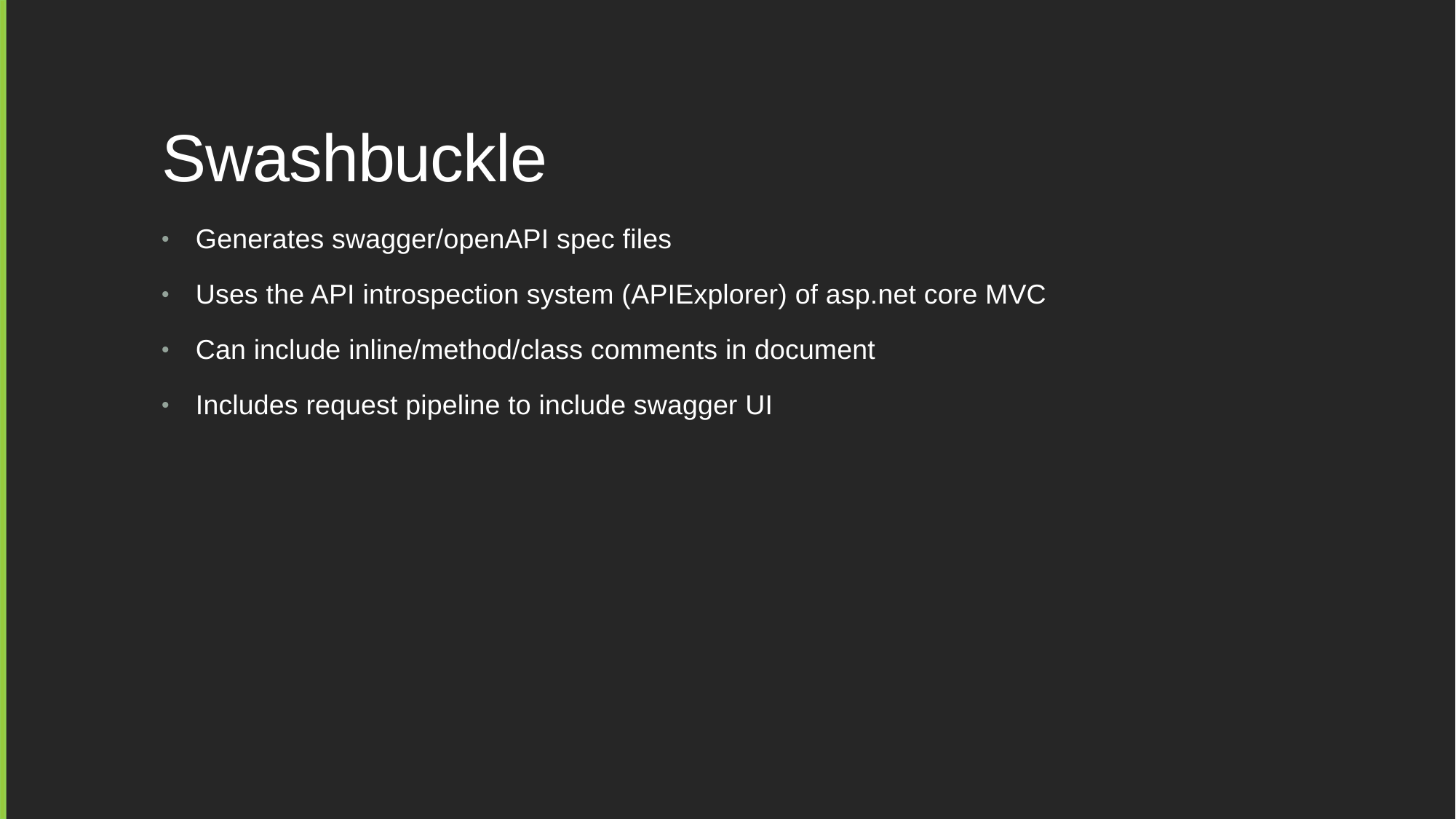

# Swashbuckle
Generates swagger/openAPI spec files
Uses the API introspection system (APIExplorer) of asp.net core MVC
Can include inline/method/class comments in document
Includes request pipeline to include swagger UI